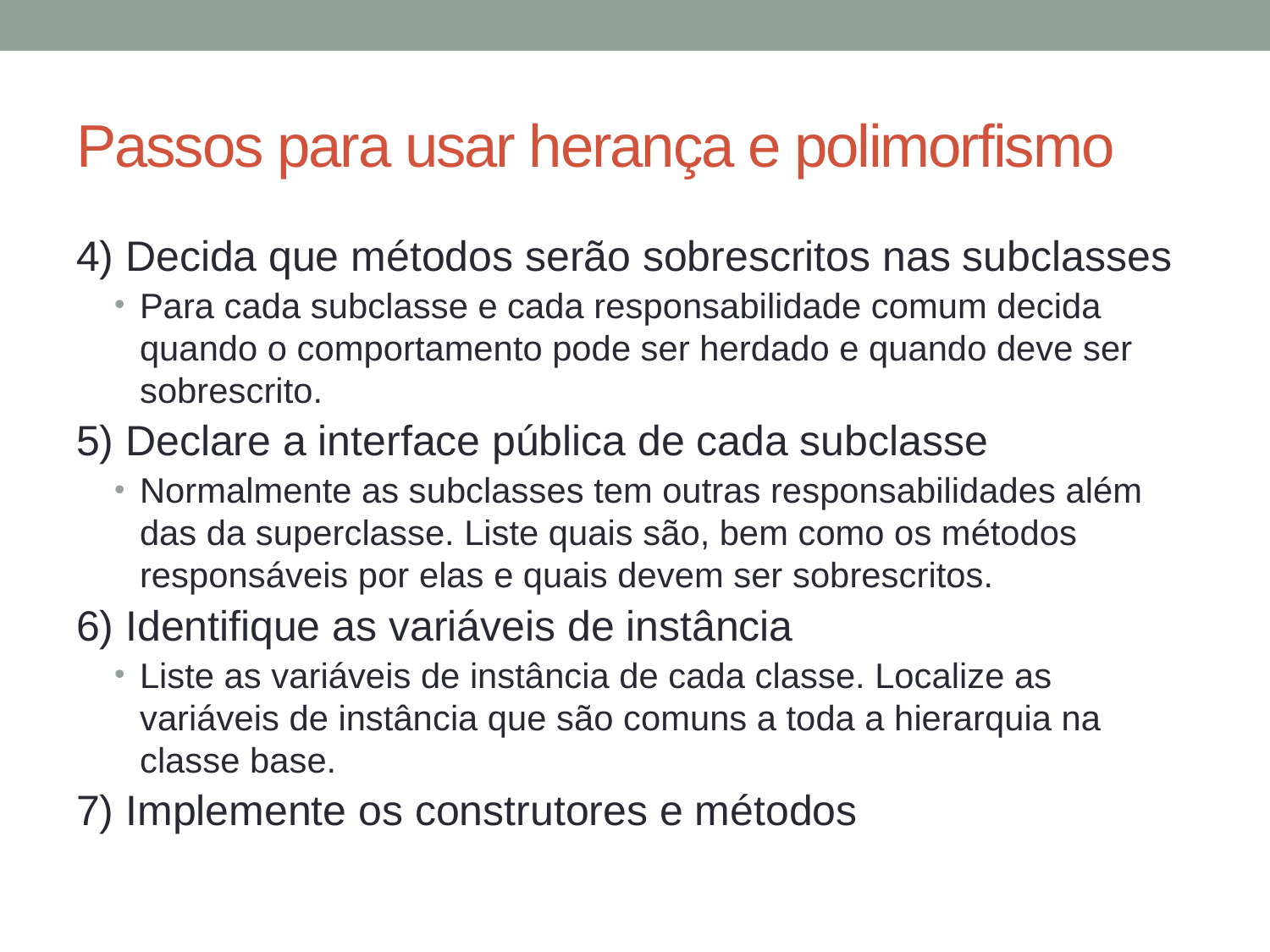

# Passos para usar herança e polimorfismo
4) Decida que métodos serão sobrescritos nas subclasses
Para cada subclasse e cada responsabilidade comum decida quando o comportamento pode ser herdado e quando deve ser sobrescrito.
5) Declare a interface pública de cada subclasse
Normalmente as subclasses tem outras responsabilidades além das da superclasse. Liste quais são, bem como os métodos responsáveis por elas e quais devem ser sobrescritos.
6) Identifique as variáveis de instância
Liste as variáveis de instância de cada classe. Localize as variáveis de instância que são comuns a toda a hierarquia na classe base.
7) Implemente os construtores e métodos